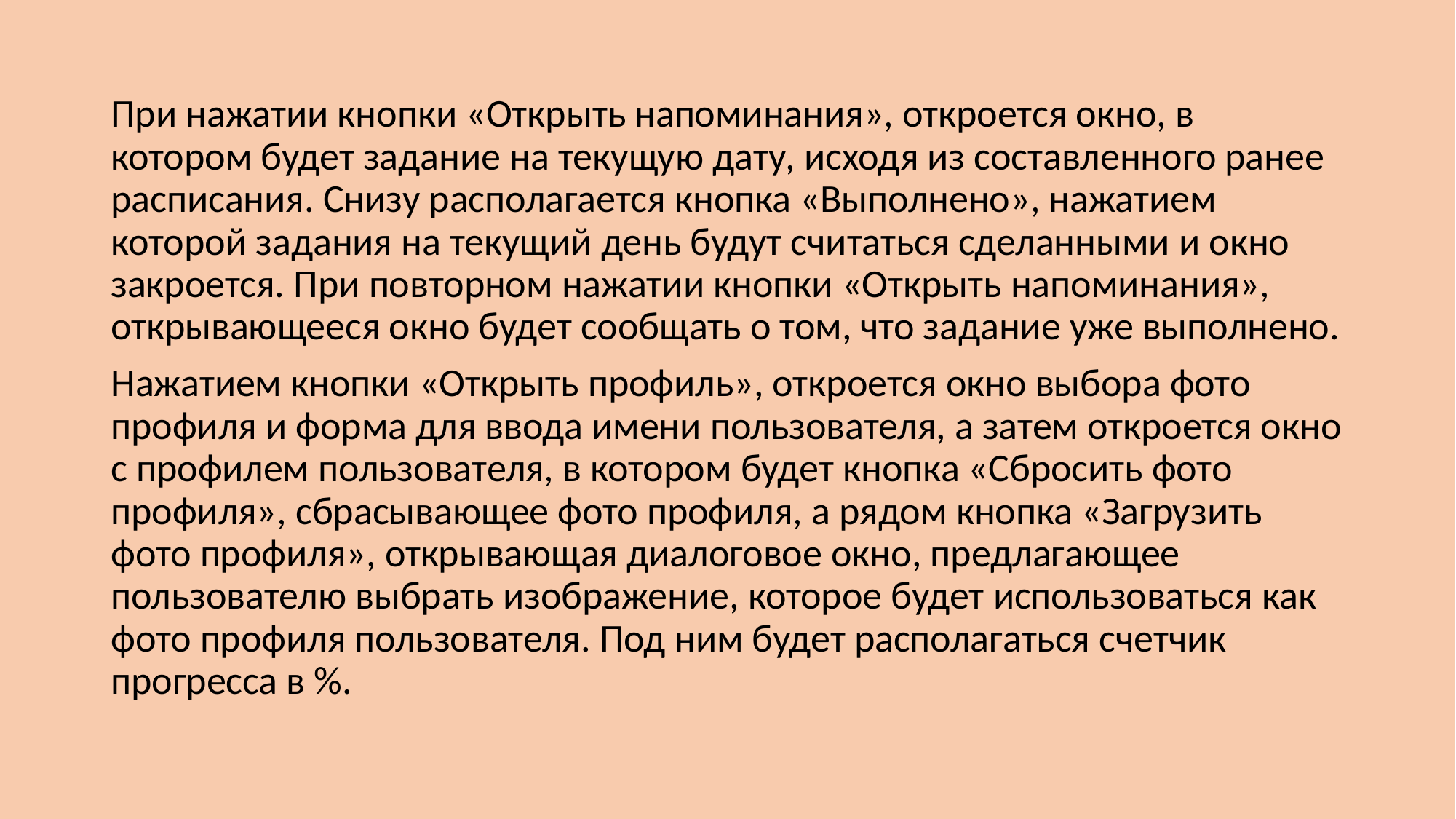

При нажатии кнопки «Открыть напоминания», откроется окно, в котором будет задание на текущую дату, исходя из составленного ранее расписания. Снизу располагается кнопка «Выполнено», нажатием которой задания на текущий день будут считаться сделанными и окно закроется. При повторном нажатии кнопки «Открыть напоминания», открывающееся окно будет сообщать о том, что задание уже выполнено.
Нажатием кнопки «Открыть профиль», откроется окно выбора фото профиля и форма для ввода имени пользователя, а затем откроется окно с профилем пользователя, в котором будет кнопка «Сбросить фото профиля», сбрасывающее фото профиля, а рядом кнопка «Загрузить фото профиля», открывающая диалоговое окно, предлагающее пользователю выбрать изображение, которое будет использоваться как фото профиля пользователя. Под ним будет располагаться счетчик прогресса в %.